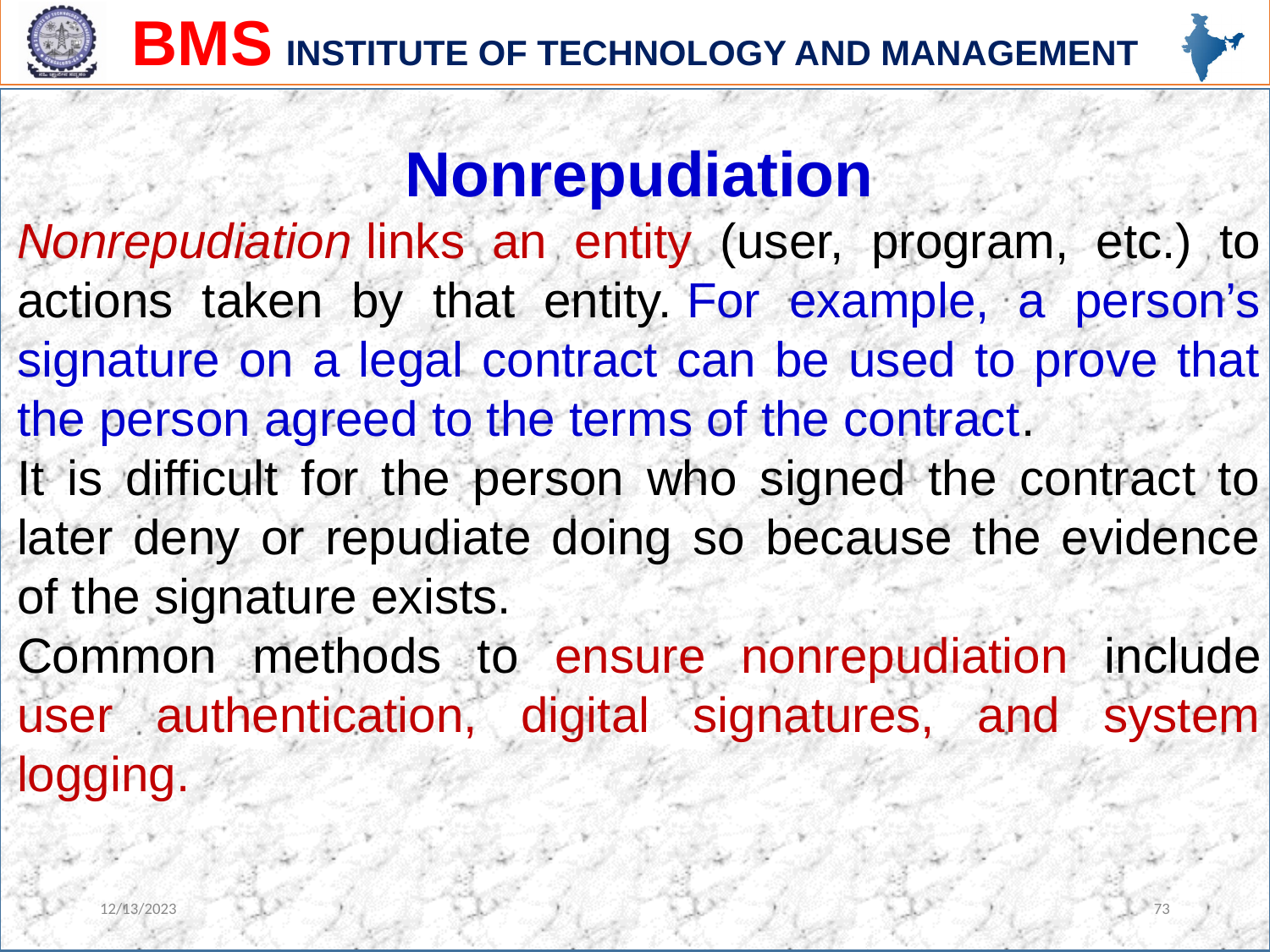

Nonrepudiation
Nonrepudiation links an entity (user, program, etc.) to actions taken by that entity. For example, a person’s signature on a legal contract can be used to prove that the person agreed to the terms of the contract.
It is difficult for the person who signed the contract to later deny or repudiate doing so because the evidence of the signature exists.
Common methods to ensure nonrepudiation include user authentication, digital signatures, and system logging.
12/13/2023
73